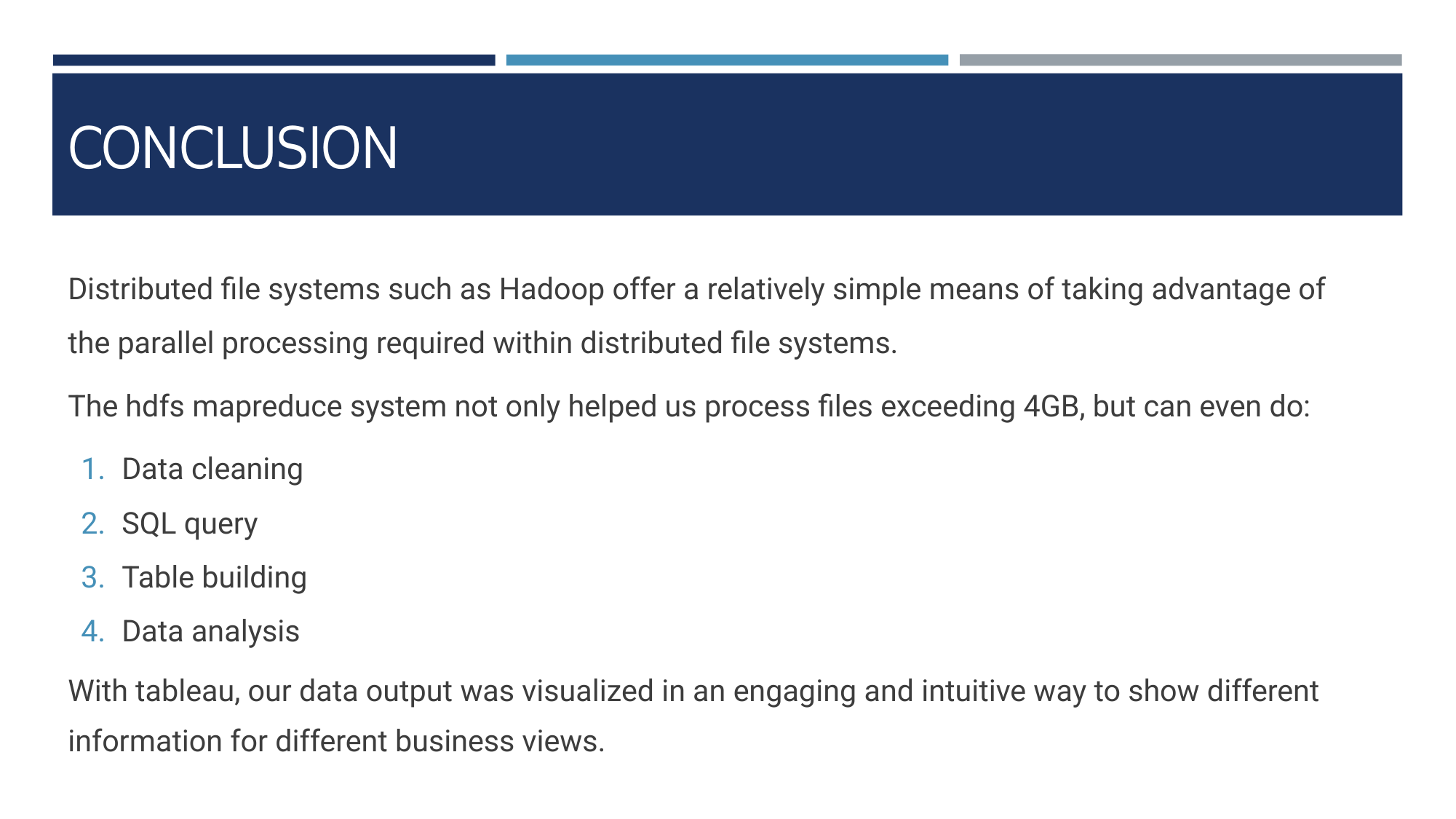

# CONCLUSION
Distributed file systems such as Hadoop offer a relatively simple means of taking advantage of the parallel processing required within distributed file systems.
The hdfs mapreduce system not only helped us process files exceeding 4GB, but can even do:
Data cleaning
SQL query
Table building
Data analysis
With tableau, our data output was visualized in an engaging and intuitive way to show different information for different business views.